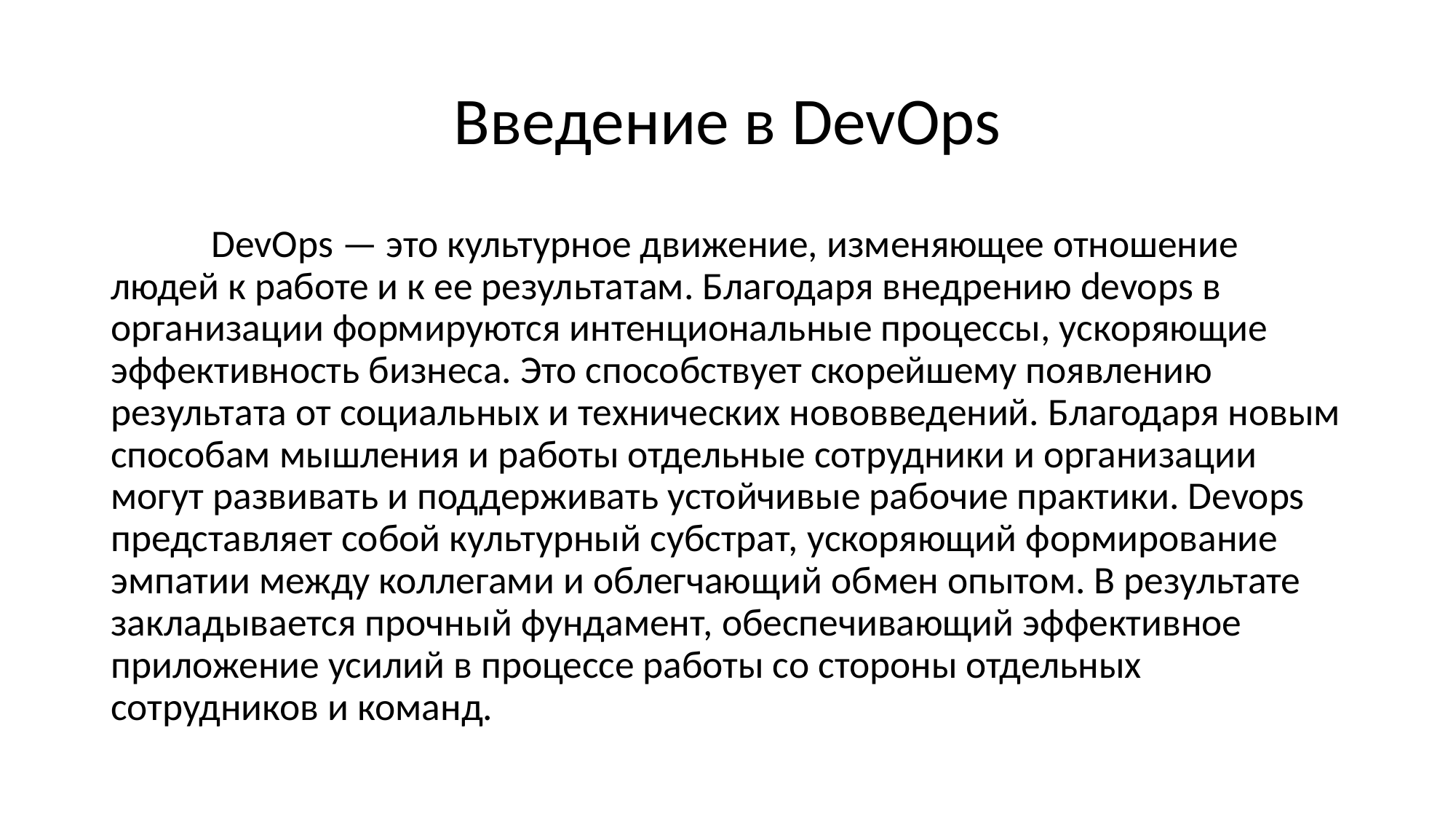

# Введение в DevOps
	DevOps — это культурное движение, изменяющее отношение людей к работе и к ее результатам. Благодаря внедрению devops в организации формируются интенциональные процессы, ускоряющие эффективность бизнеса. Это способствует скорейшему появлению результата от социальных и технических нововведений. Благодаря новым способам мышления и работы отдельные сотрудники и организации могут развивать и поддерживать устойчивые рабочие практики. Devops представляет собой культурный субстрат, ускоряющий формирование эмпатии между коллегами и облегчающий обмен опытом. В результате закладывается прочный фундамент, обеспечивающий эффективное приложение усилий в процессе работы со стороны отдельных сотрудников и команд.